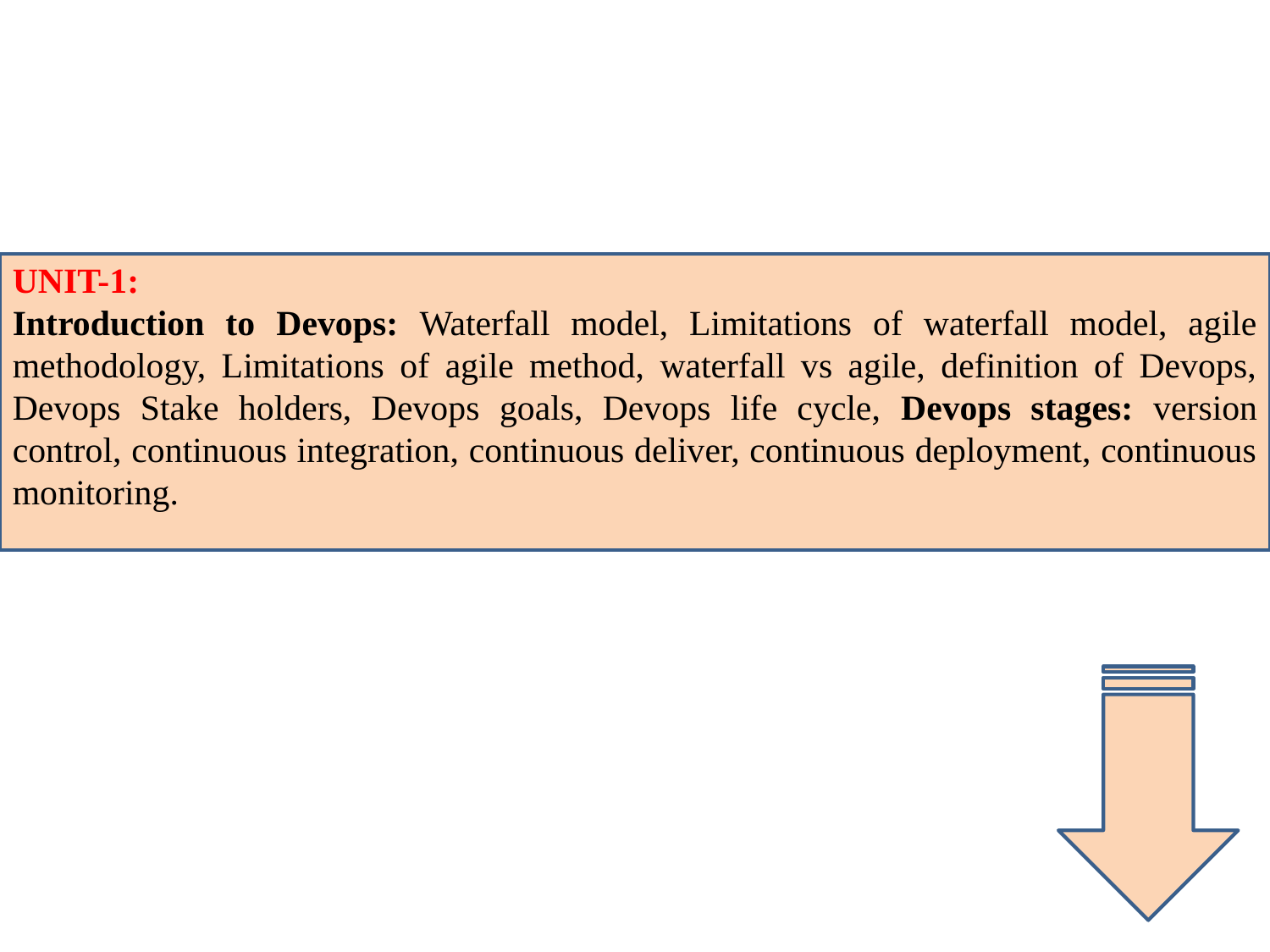

#

UNIT-1:
Introduction to Devops: Waterfall model, Limitations of waterfall model, agile methodology, Limitations of agile method, waterfall vs agile, definition of Devops, Devops Stake holders, Devops goals, Devops life cycle, Devops stages: version control, continuous integration, continuous deliver, continuous deployment, continuous monitoring.